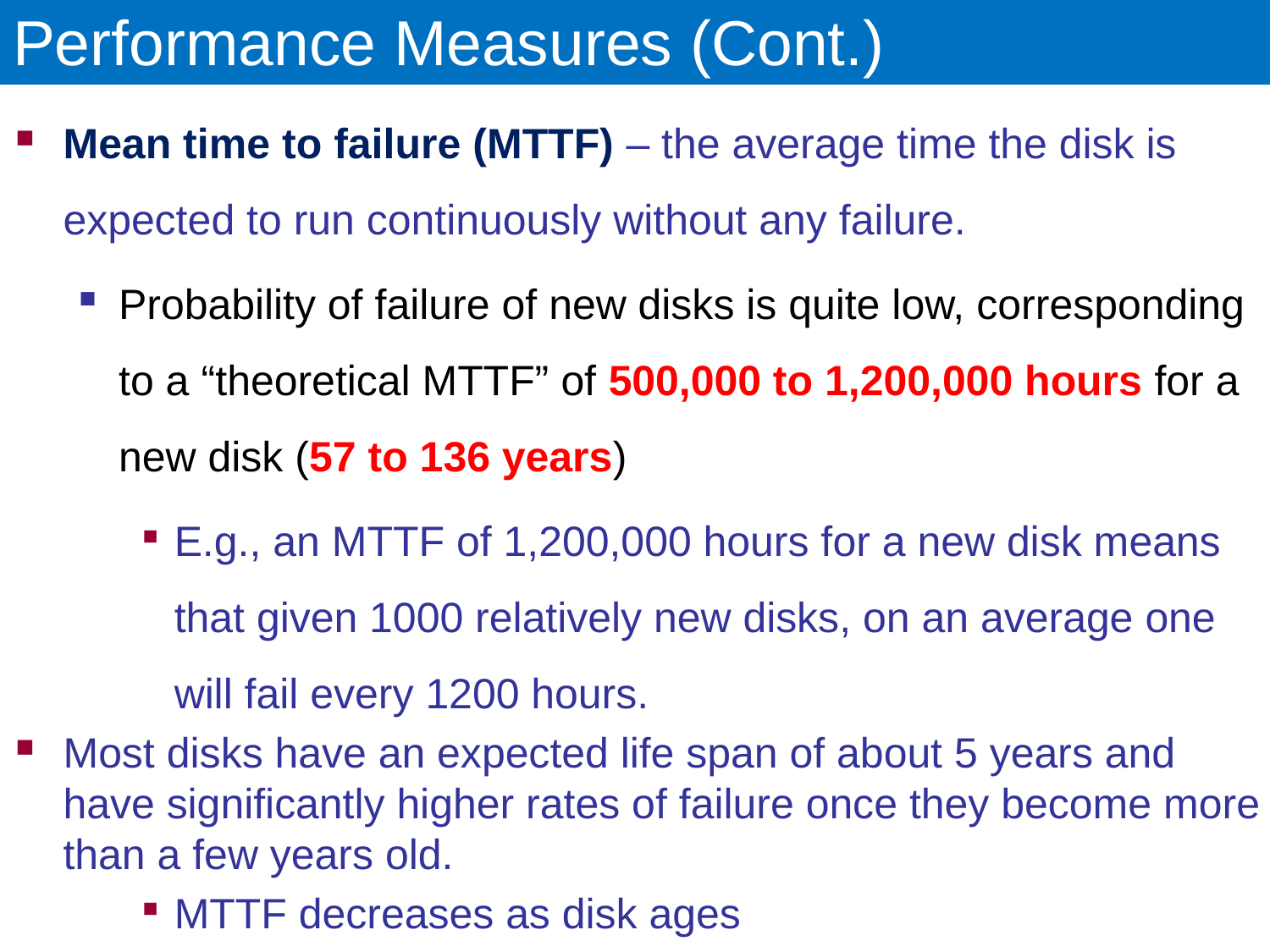

# Performance Measures (Cont.)
Mean time to failure (MTTF) – the average time the disk is expected to run continuously without any failure.
Probability of failure of new disks is quite low, corresponding to a “theoretical MTTF” of 500,000 to 1,200,000 hours for a new disk (57 to 136 years)
E.g., an MTTF of 1,200,000 hours for a new disk means that given 1000 relatively new disks, on an average one will fail every 1200 hours.
Most disks have an expected life span of about 5 years and have significantly higher rates of failure once they become more than a few years old.
MTTF decreases as disk ages